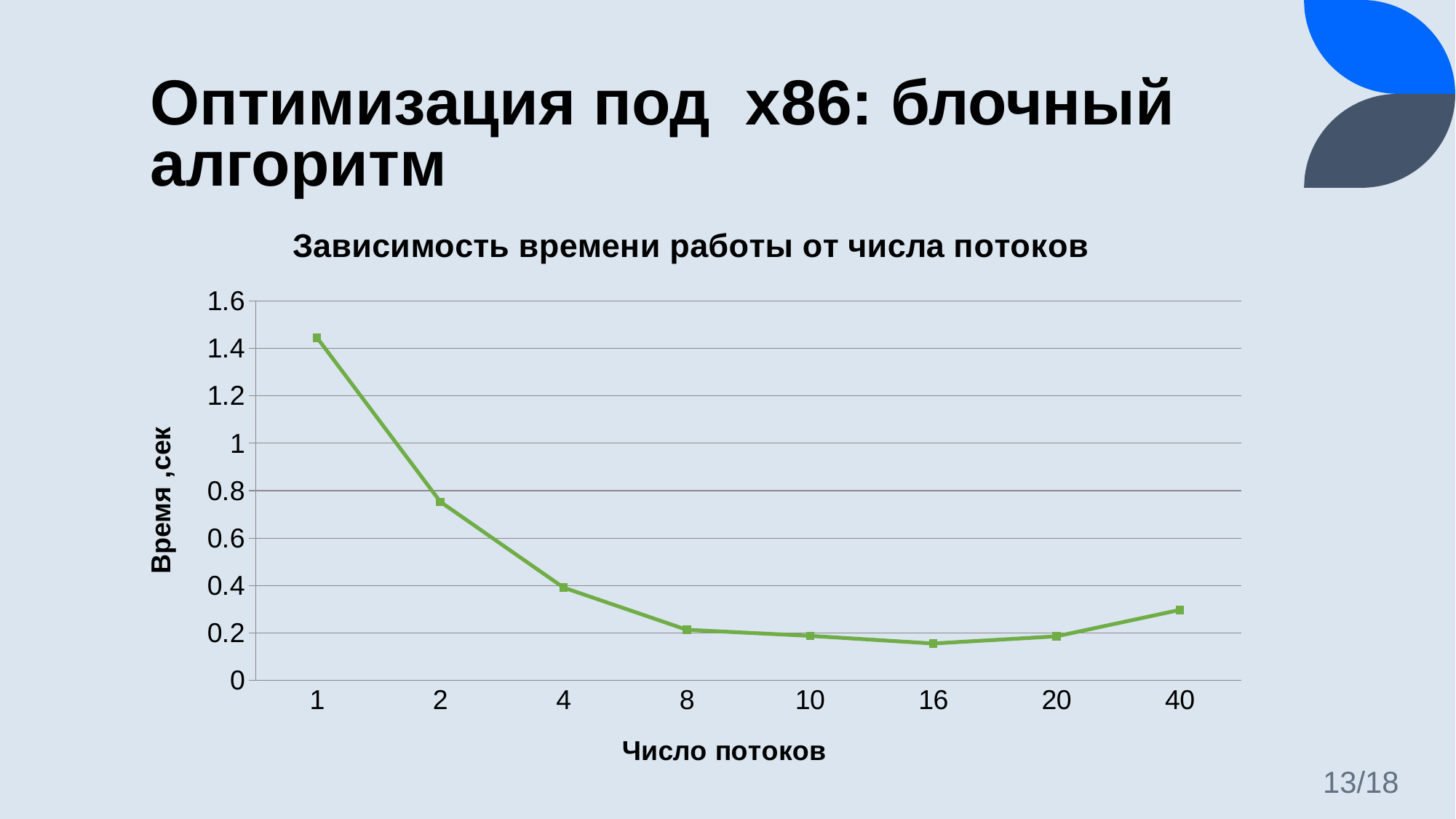

# Оптимизация под  x86: блочный алгоритм

### Chart: Зависимость времени работы от числа потоков

| Category |  |
|---|---|
| 1 | 1.444856 |
| 2 | 0.7529049999999999 |
| 4 | 0.39116360000000017 |
| 8 | 0.21317660000000002 |
| 10 | 0.18749420000000017 |
| 16 | 0.1552566000000001 |
| 20 | 0.18557720000000008 |
| 40 | 0.29682660000000033 |
13/18